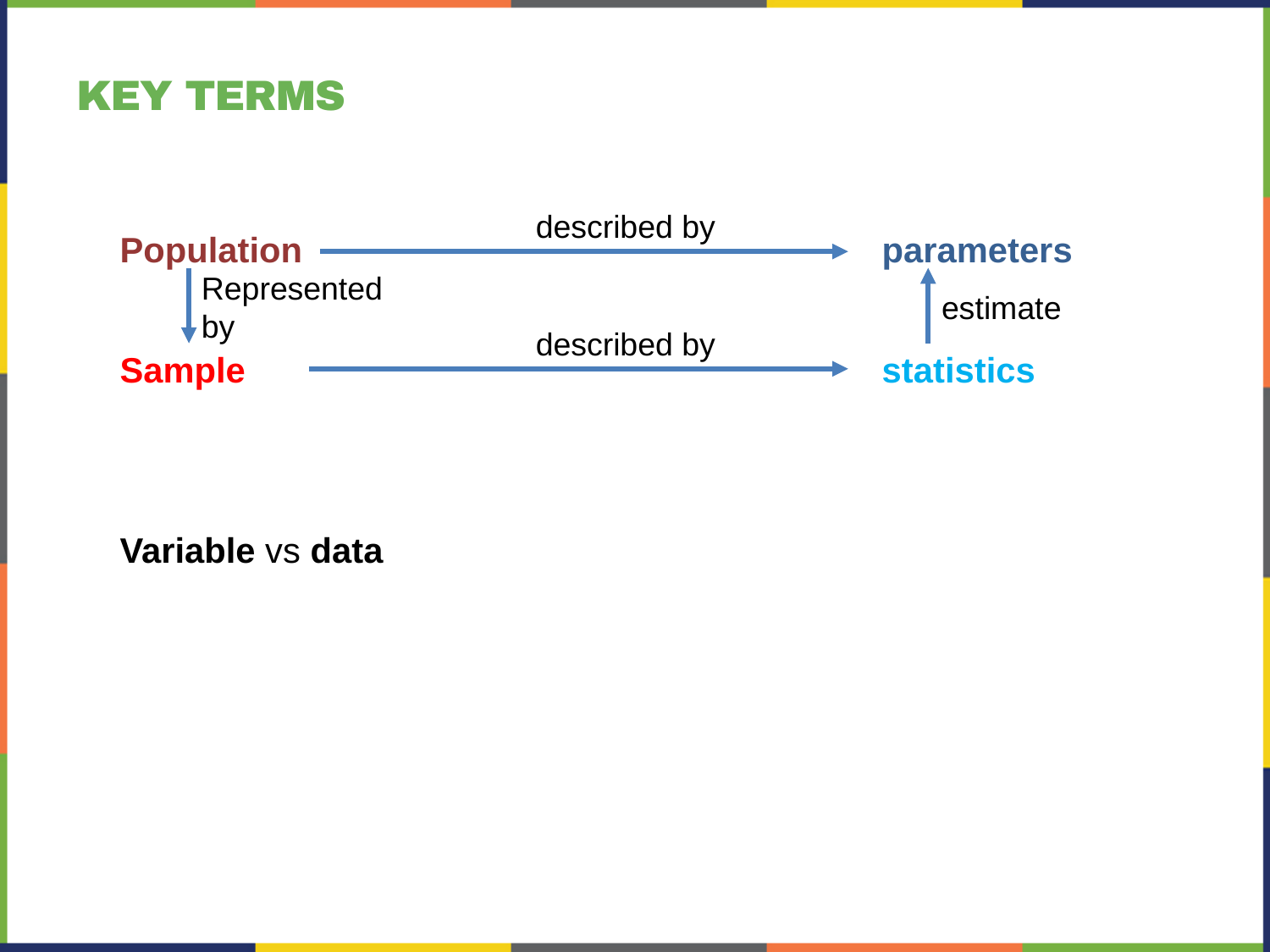

# Key terms

Population		  			parameters

Sample						statistics

Variable vs data
described by
Represented by
estimate
described by